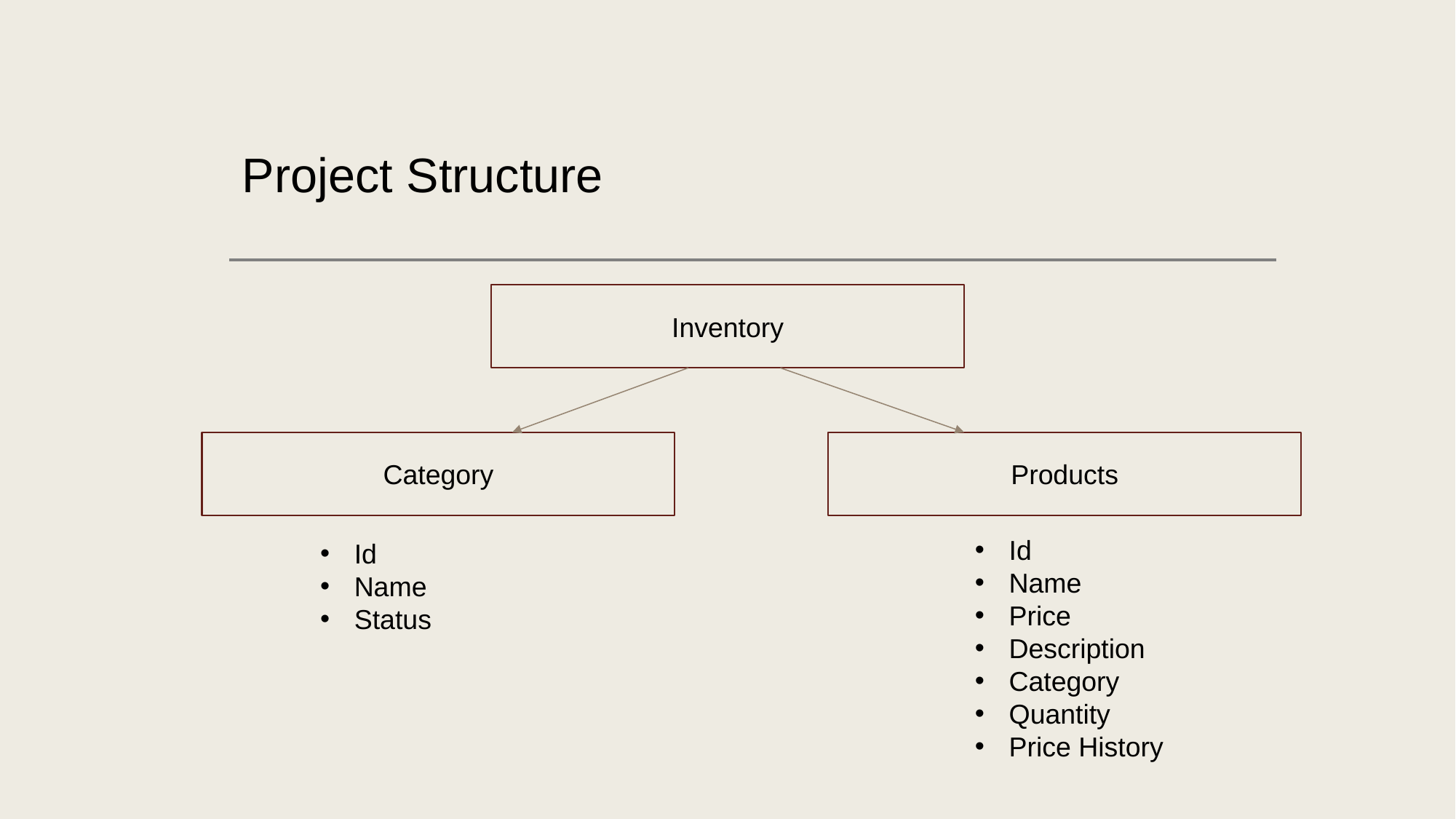

# Project Structure
Inventory
Category
Products
Id
Name
Price
Description
Category
Quantity
Price History
Id
Name
Status